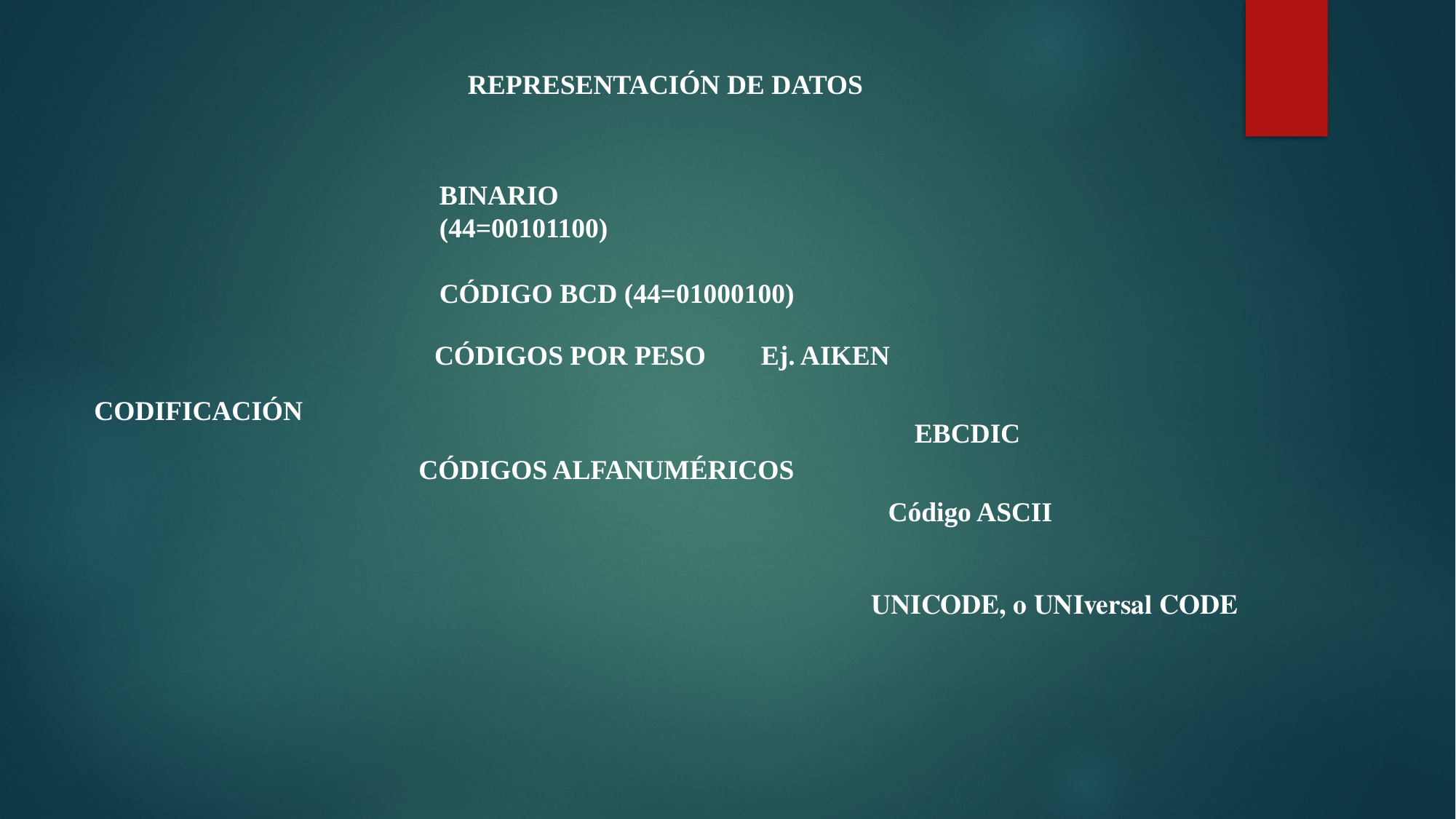

REPRESENTACIÓN DE DATOS
BINARIO          (44=00101100)

CÓDIGO BCD (44=01000100)
CÓDIGOS POR PESO        Ej. AIKEN
CODIFICACIÓN
EBCDIC
CÓDIGOS ALFANUMÉRICOS
Código ASCII
UNICODE, o UNIversal CODE